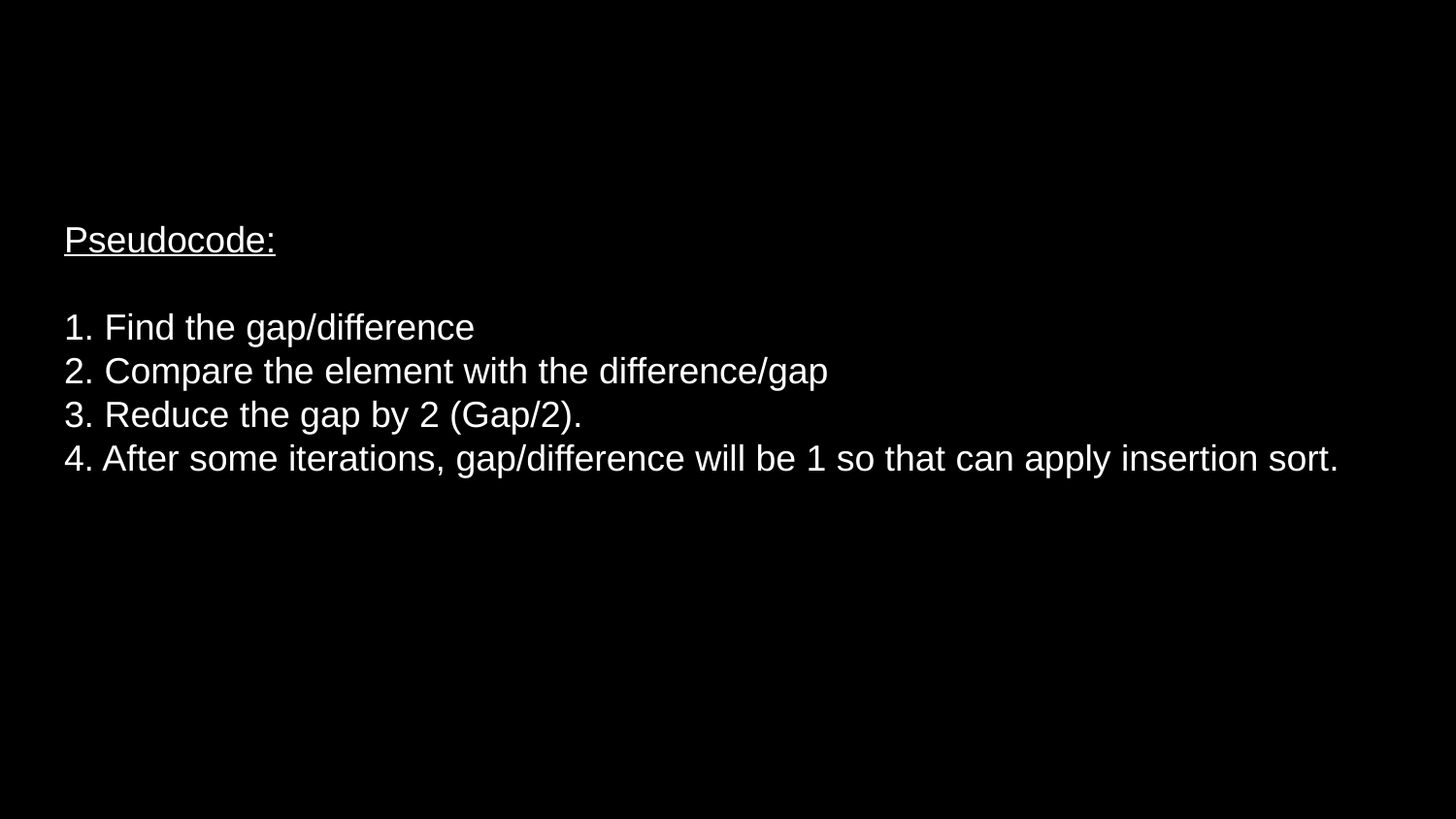

# Pseudocode: 1. Find the gap/difference 2. Compare the element with the difference/gap 3. Reduce the gap by 2 (Gap/2). 4. After some iterations, gap/difference will be 1 so that can apply insertion sort.